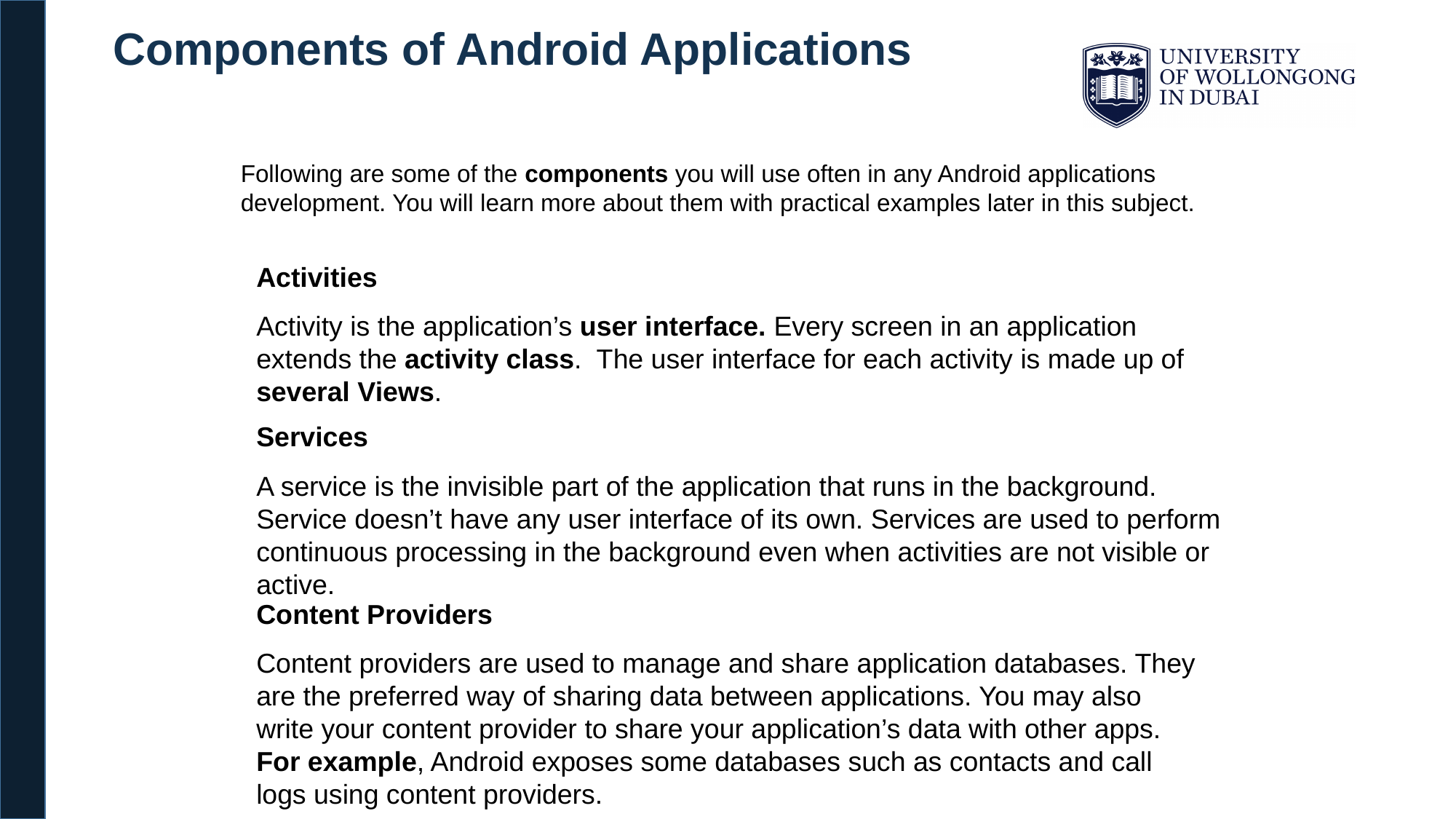

Components of Android Applications

Following are some of the components you will use often in any Android applications development. You will learn more about them with practical examples later in this subject.

Activities
Activity is the application’s user interface. Every screen in an application extends the activity class.  The user interface for each activity is made up of several Views.

Services
A service is the invisible part of the application that runs in the background. Service doesn’t have any user interface of its own. Services are used to perform continuous processing in the background even when activities are not visible or active.

Content Providers
Content providers are used to manage and share application databases. They are the preferred way of sharing data between applications. You may also write your content provider to share your application’s data with other apps.
For example, Android exposes some databases such as contacts and call logs using content providers.